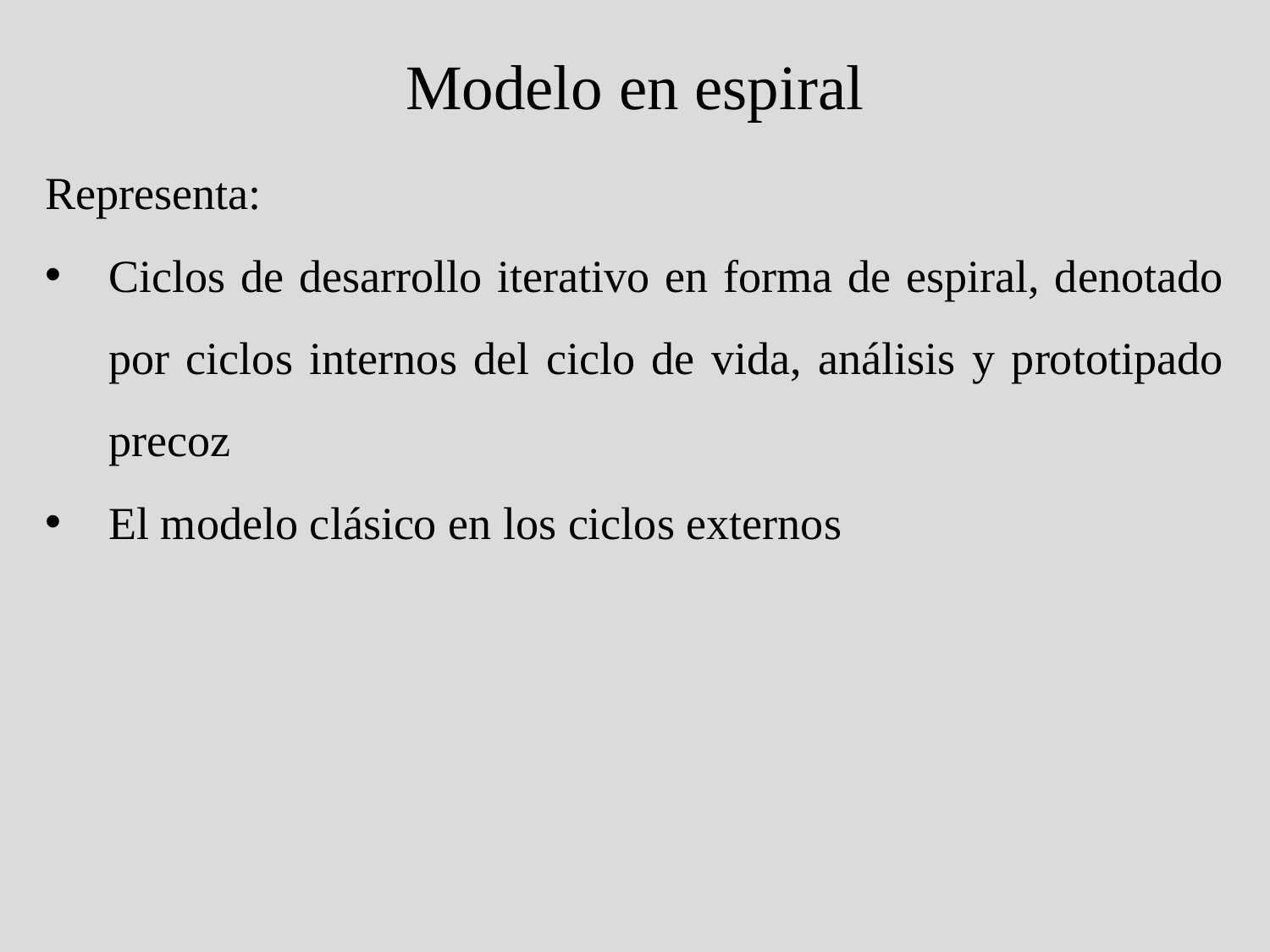

Modelo en espiral
Representa:
Ciclos de desarrollo iterativo en forma de espiral, denotado por ciclos internos del ciclo de vida, análisis y prototipado precoz
El modelo clásico en los ciclos externos